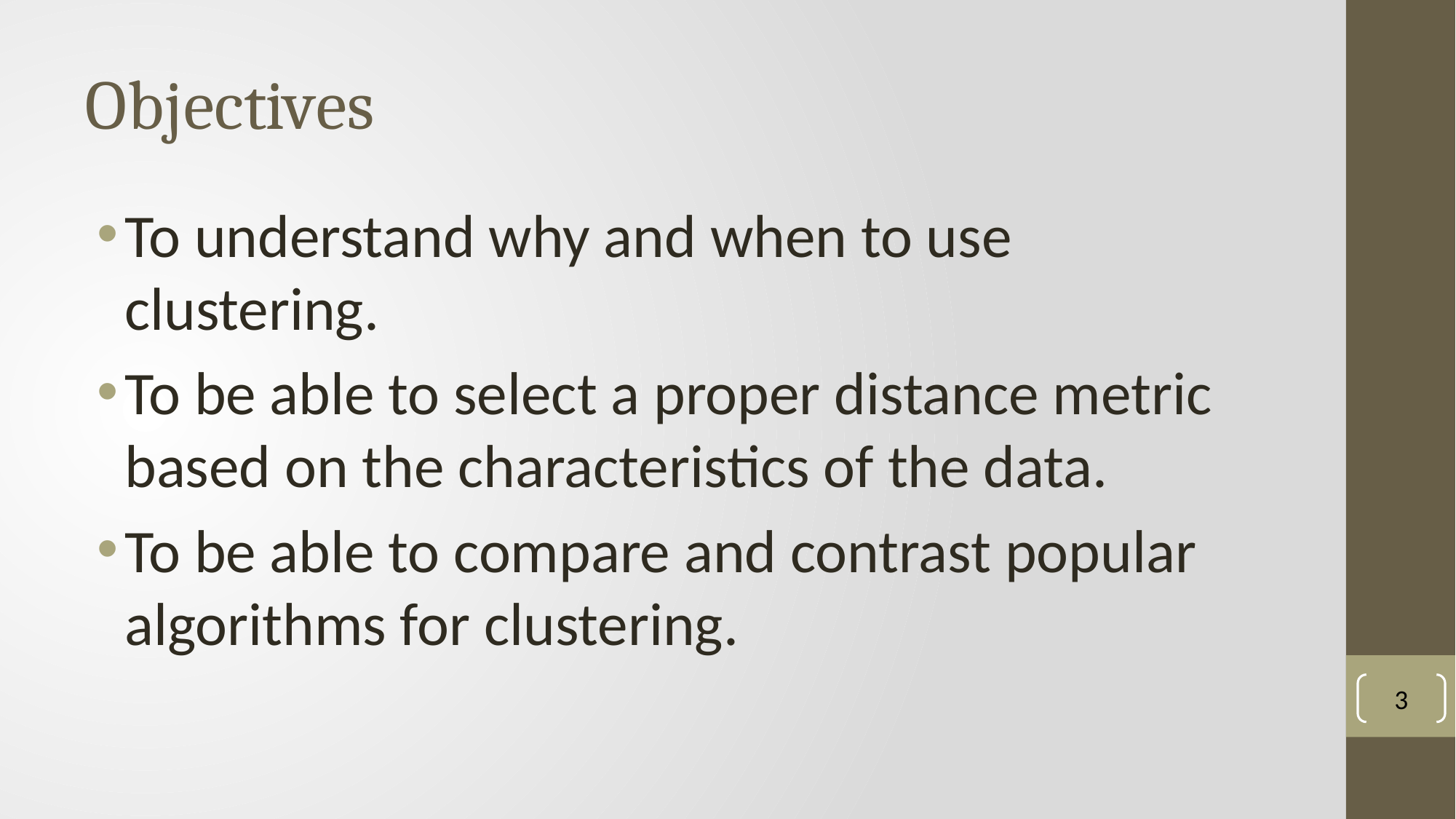

# Objectives
To understand why and when to use clustering.
To be able to select a proper distance metric based on the characteristics of the data.
To be able to compare and contrast popular algorithms for clustering.
3